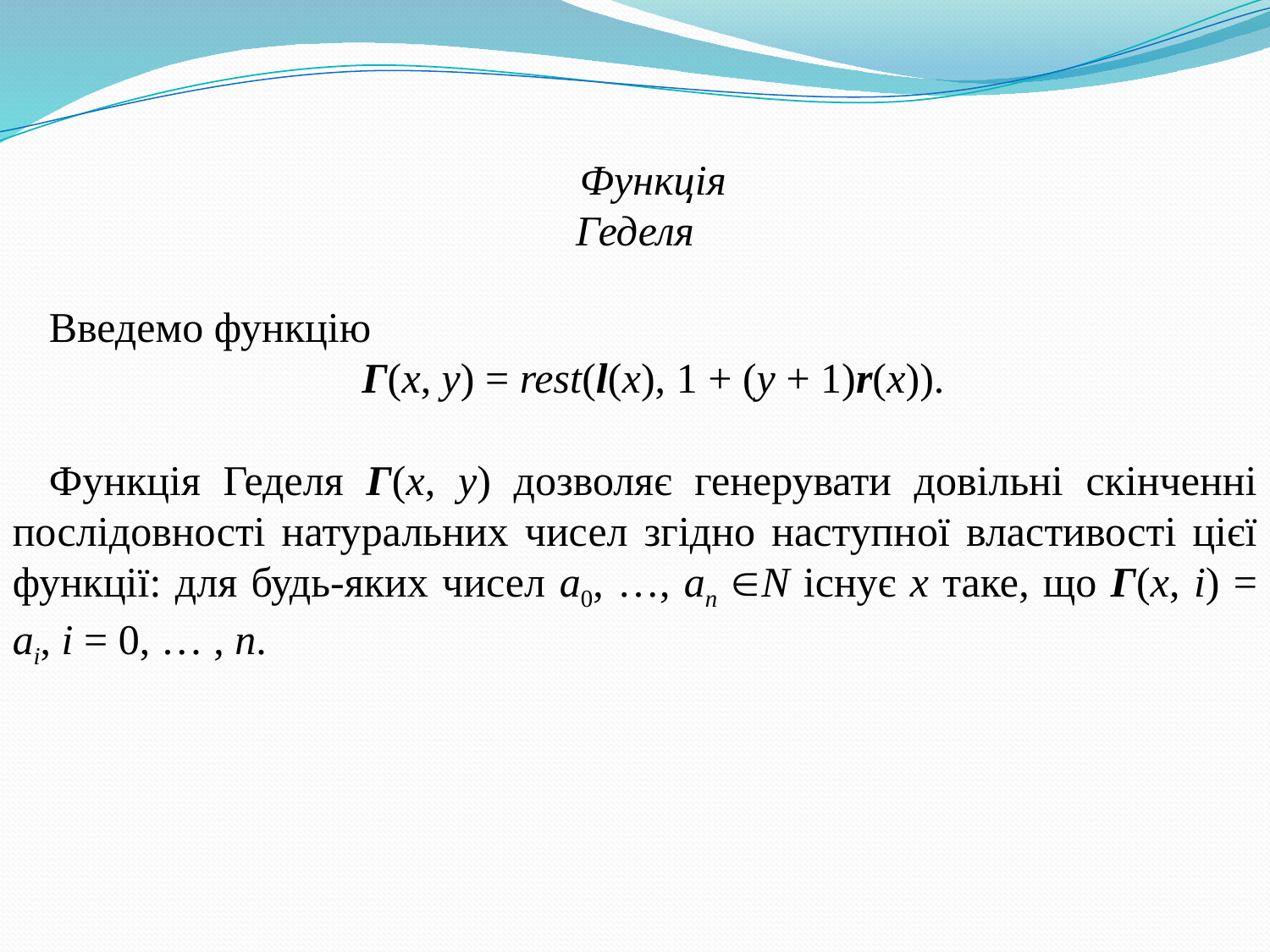

Функція Геделя
Введемо функцію
Г(x, y) = rest(l(x), 1 + (y + 1)r(x)).

Функція Геделя Г(x, y) дозволяє генерувати довільні скінченні послідовності натуральних чисел згідно наступної властивості цієї функції: для будь-яких чисел a0, …, an ∈N існує x таке, що Г(x, i) = ai, i = 0, … , n.